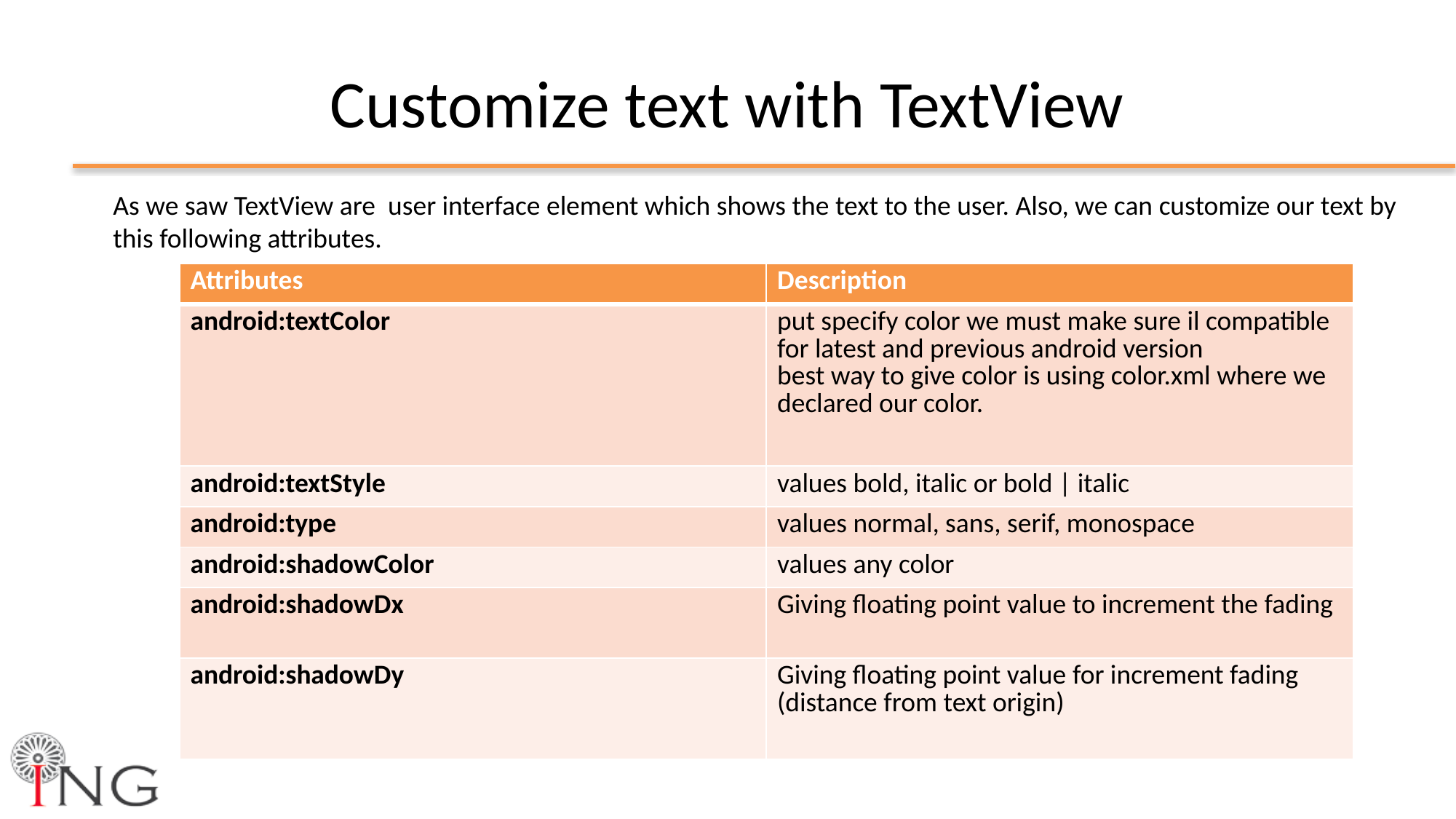

# Customize text with TextView
As we saw TextView are  user interface element which shows the text to the user. Also, we can customize our text by this following attributes.
| Attributes | Description |
| --- | --- |
| android:textColor | put specify color we must make sure il compatible for latest and previous android version best way to give color is using color.xml where we declared our color. |
| android:textStyle | values bold, italic or bold | italic |
| android:type | values normal, sans, serif, monospace |
| android:shadowColor | values any color |
| android:shadowDx | Giving floating point value to increment the fading |
| android:shadowDy | Giving floating point value for increment fading (distance from text origin) |